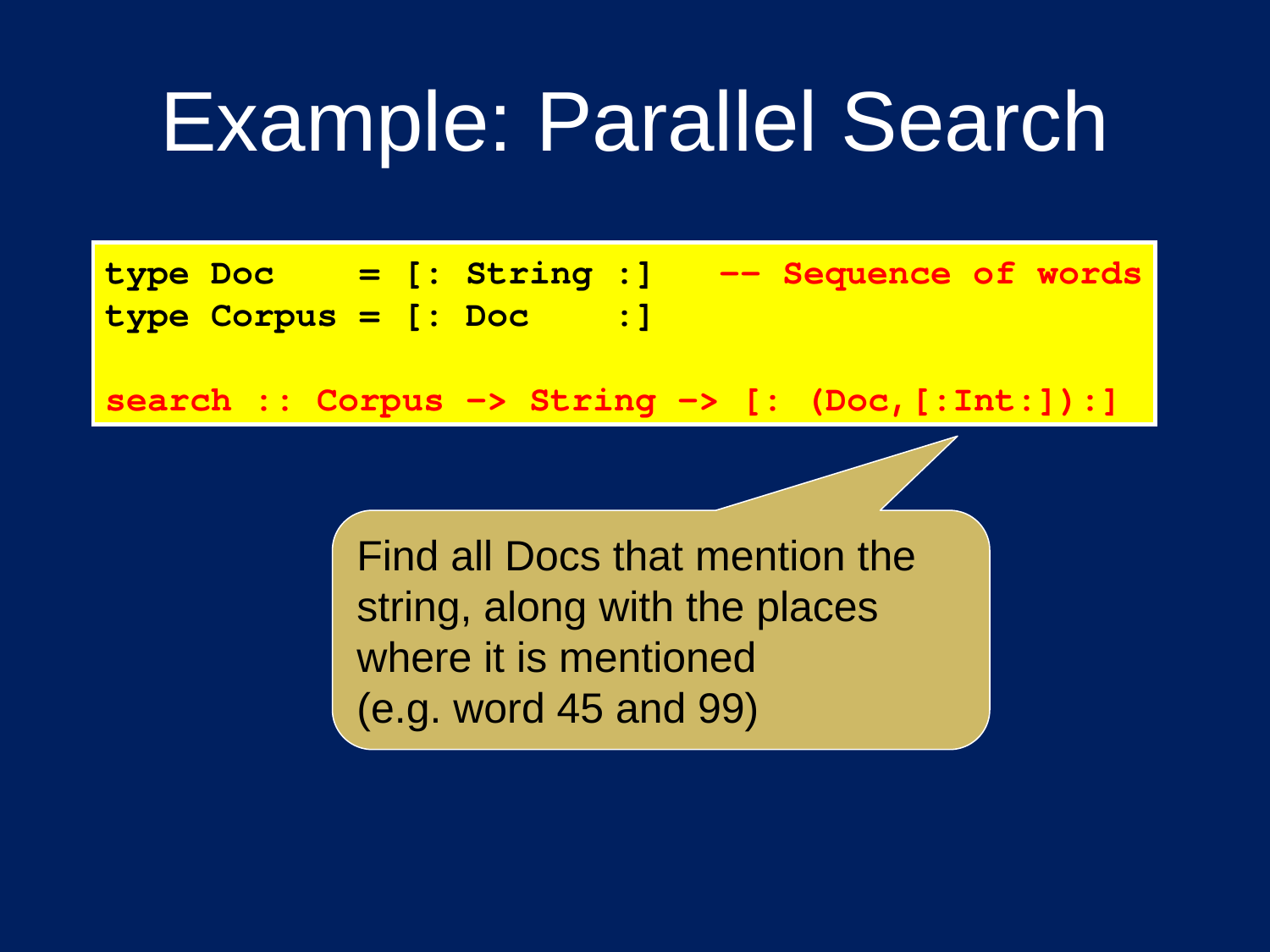

# Example: Parallel Search
type Doc    = [: String :]   -- Sequence of words
type Corpus = [: Doc    :]

search :: Corpus -> String -> [: (Doc,[:Int:]):]
Find all Docs that mention the string, along with the places where it is mentioned
(e.g. word 45 and 99)